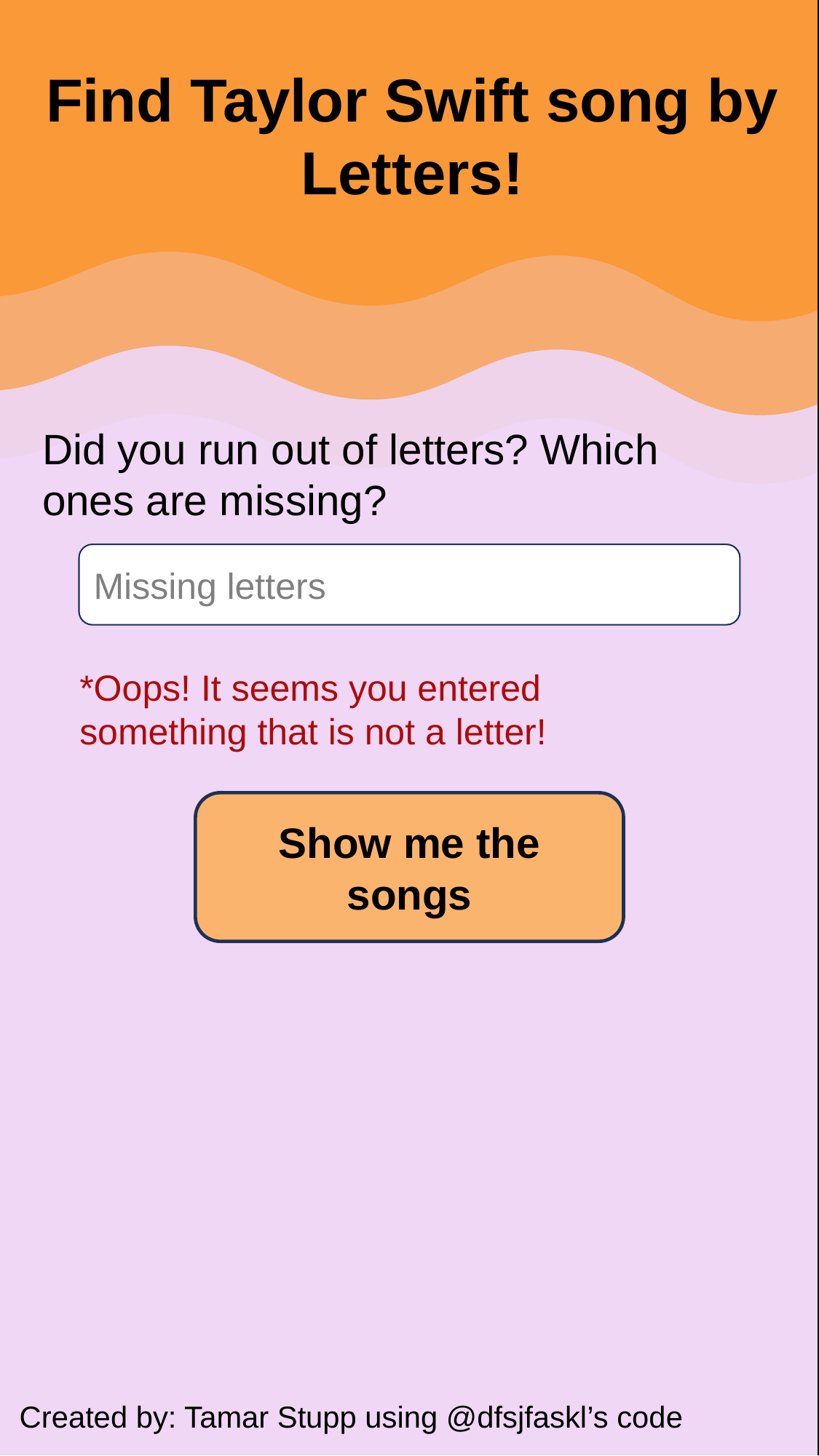

Find Taylor Swift song by Letters!

Did you run out of letters? Which ones are missing?
Missing letters
*Oops! It seems you entered something that is not a letter!
Show me the songs
Created by: Tamar Stupp using @dfsjfaskl’s code